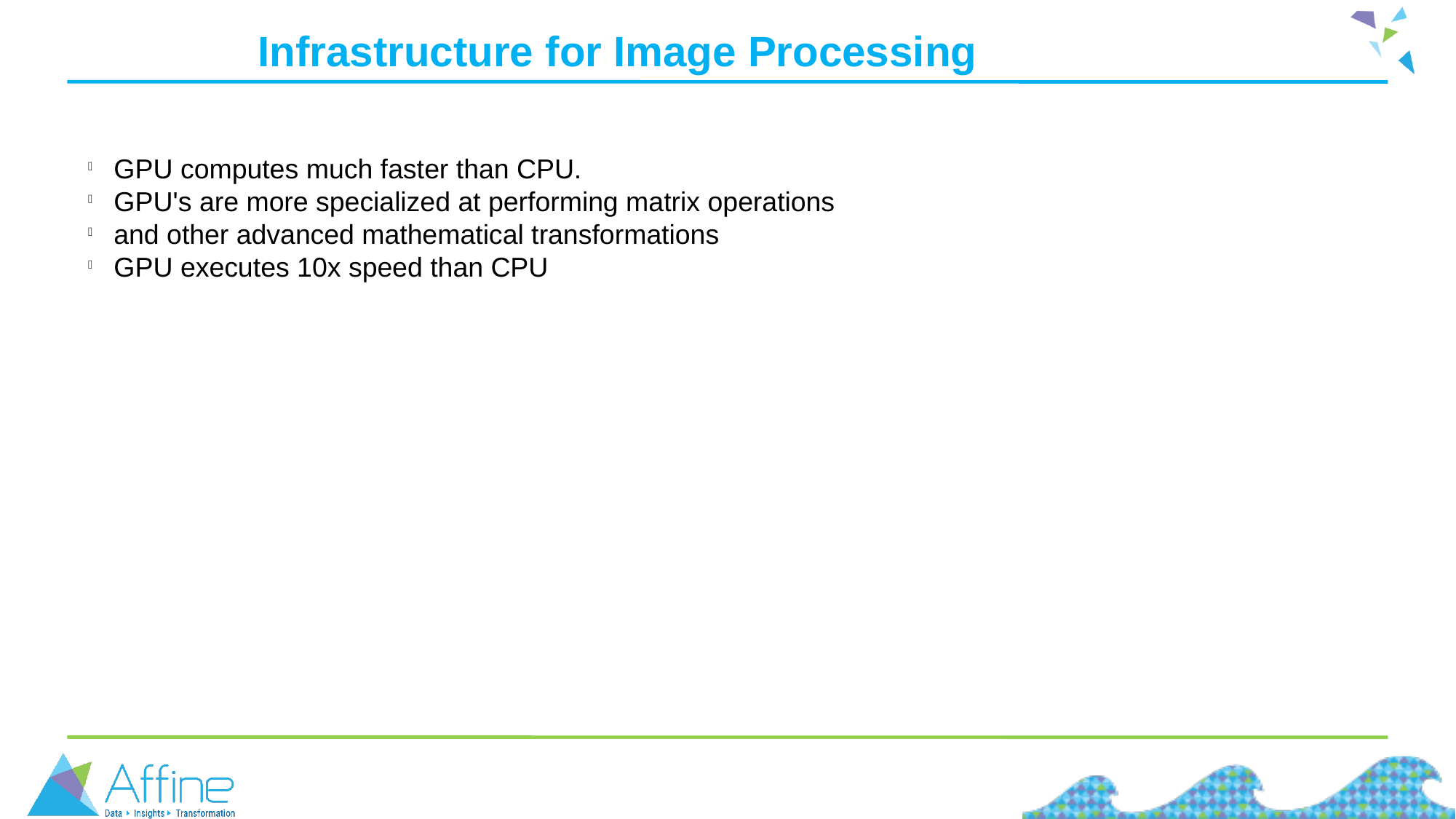

Infrastructure for Image Processing
GPU computes much faster than CPU.
GPU's are more specialized at performing matrix operations
and other advanced mathematical transformations
GPU executes 10x speed than CPU